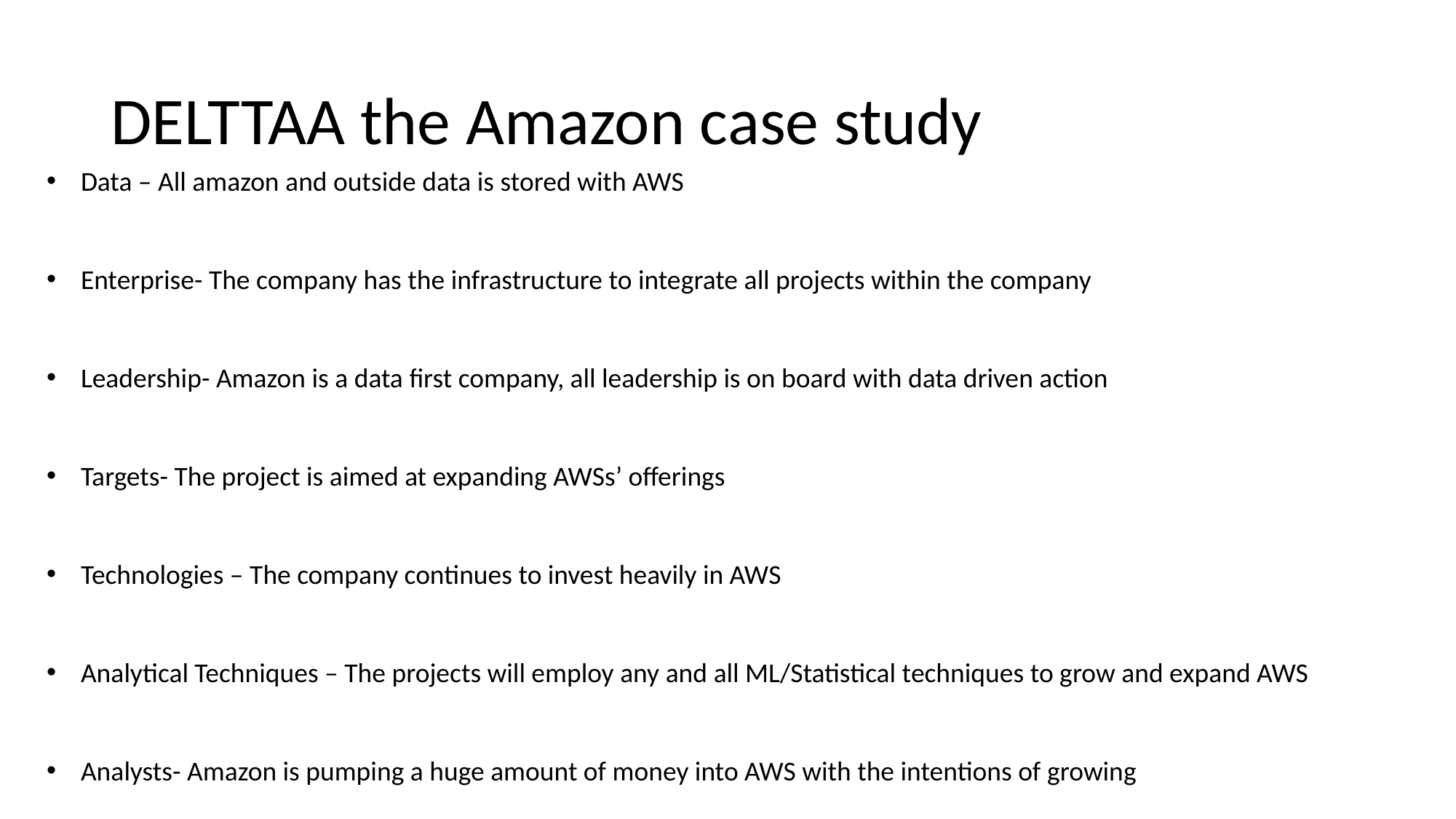

# DELTTAA the Amazon case study
Data – All amazon and outside data is stored with AWS

Enterprise- The company has the infrastructure to integrate all projects within the company

Leadership- Amazon is a data first company, all leadership is on board with data driven action

Targets- The project is aimed at expanding AWSs’ offerings

Technologies – The company continues to invest heavily in AWS

Analytical Techniques – The projects will employ any and all ML/Statistical techniques to grow and expand AWS

Analysts- Amazon is pumping a huge amount of money into AWS with the intentions of growing